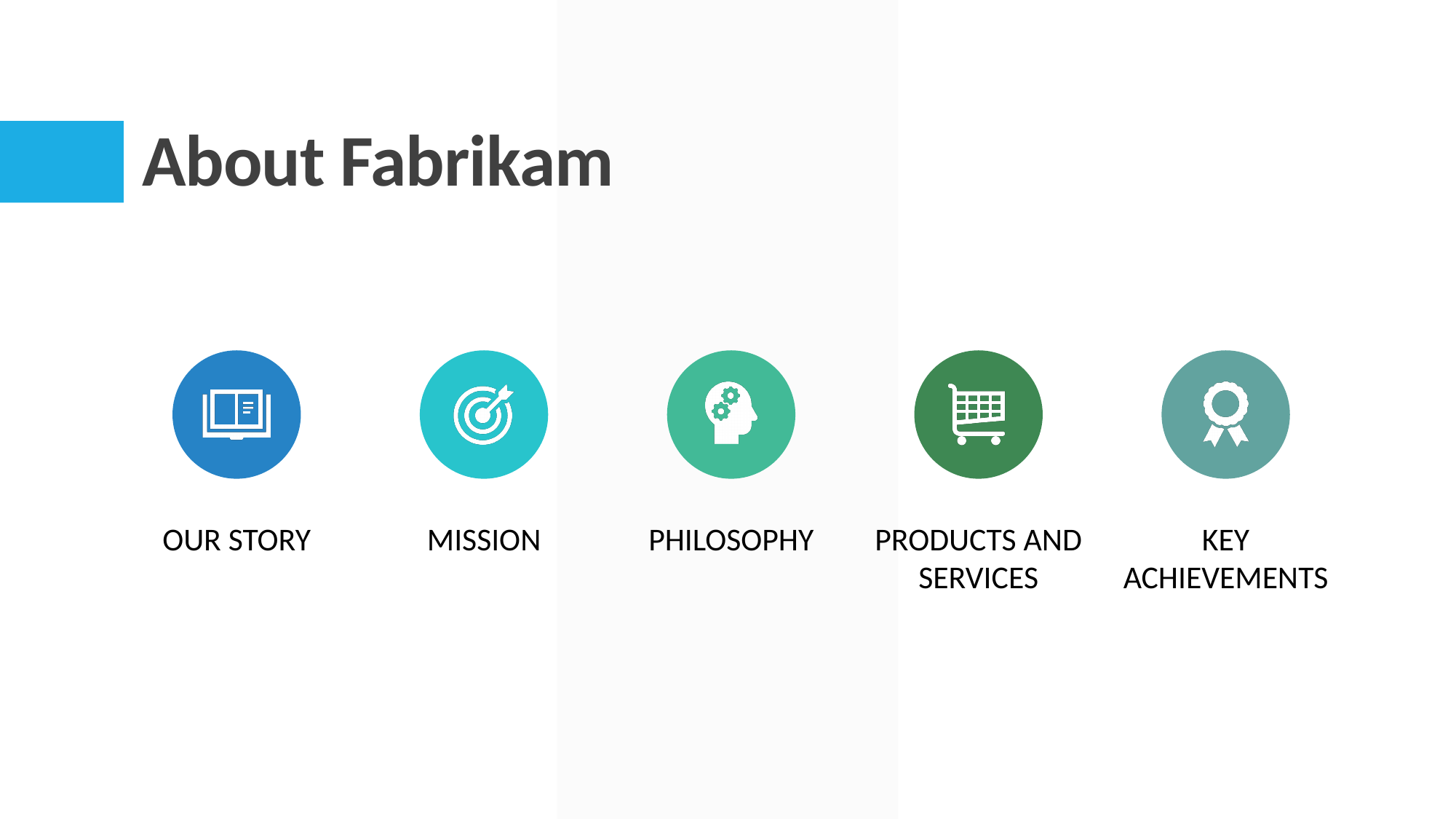

# About Fabrikam
Our Story
Mission
Philosophy
Products and Services
Key Achievements